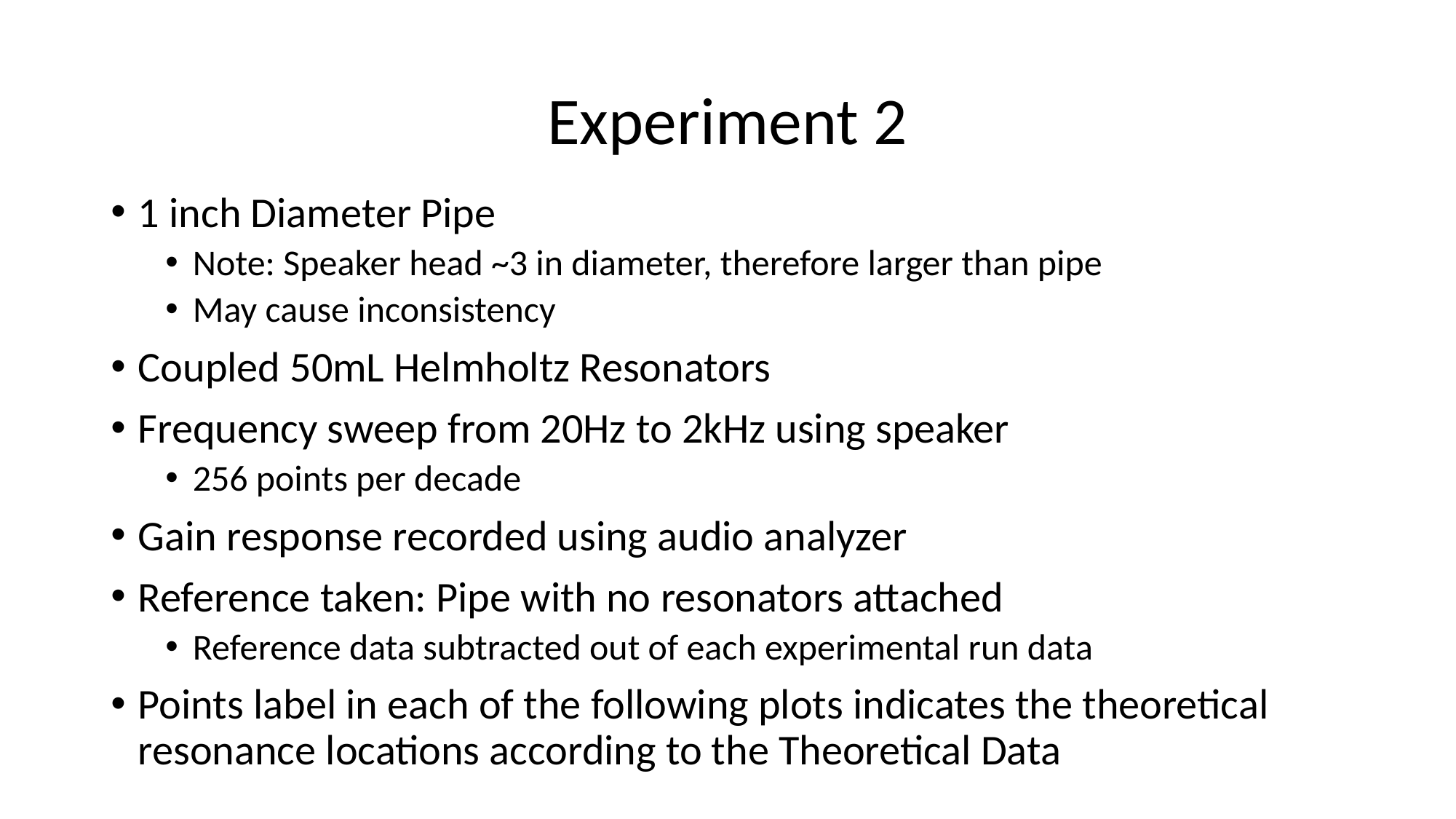

# Experiment 2
1 inch Diameter Pipe
Note: Speaker head ~3 in diameter, therefore larger than pipe
May cause inconsistency
Coupled 50mL Helmholtz Resonators
Frequency sweep from 20Hz to 2kHz using speaker
256 points per decade
Gain response recorded using audio analyzer
Reference taken: Pipe with no resonators attached
Reference data subtracted out of each experimental run data
Points label in each of the following plots indicates the theoretical resonance locations according to the Theoretical Data